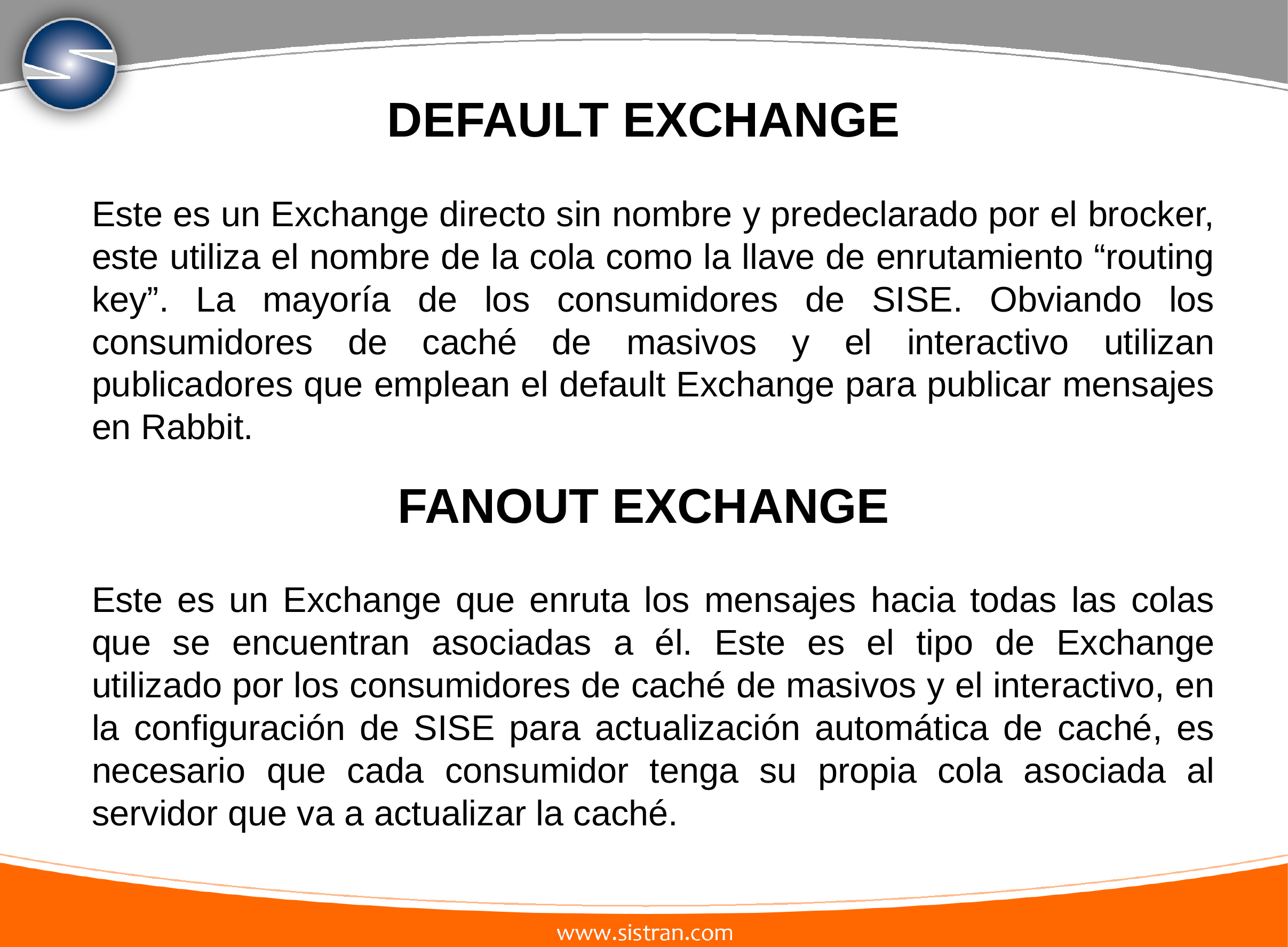

DEFAULT EXCHANGE
Este es un Exchange directo sin nombre y predeclarado por el brocker, este utiliza el nombre de la cola como la llave de enrutamiento “routing key”. La mayoría de los consumidores de SISE. Obviando los consumidores de caché de masivos y el interactivo utilizan publicadores que emplean el default Exchange para publicar mensajes en Rabbit.
FANOUT EXCHANGE
Este es un Exchange que enruta los mensajes hacia todas las colas que se encuentran asociadas a él. Este es el tipo de Exchange utilizado por los consumidores de caché de masivos y el interactivo, en la configuración de SISE para actualización automática de caché, es necesario que cada consumidor tenga su propia cola asociada al servidor que va a actualizar la caché.